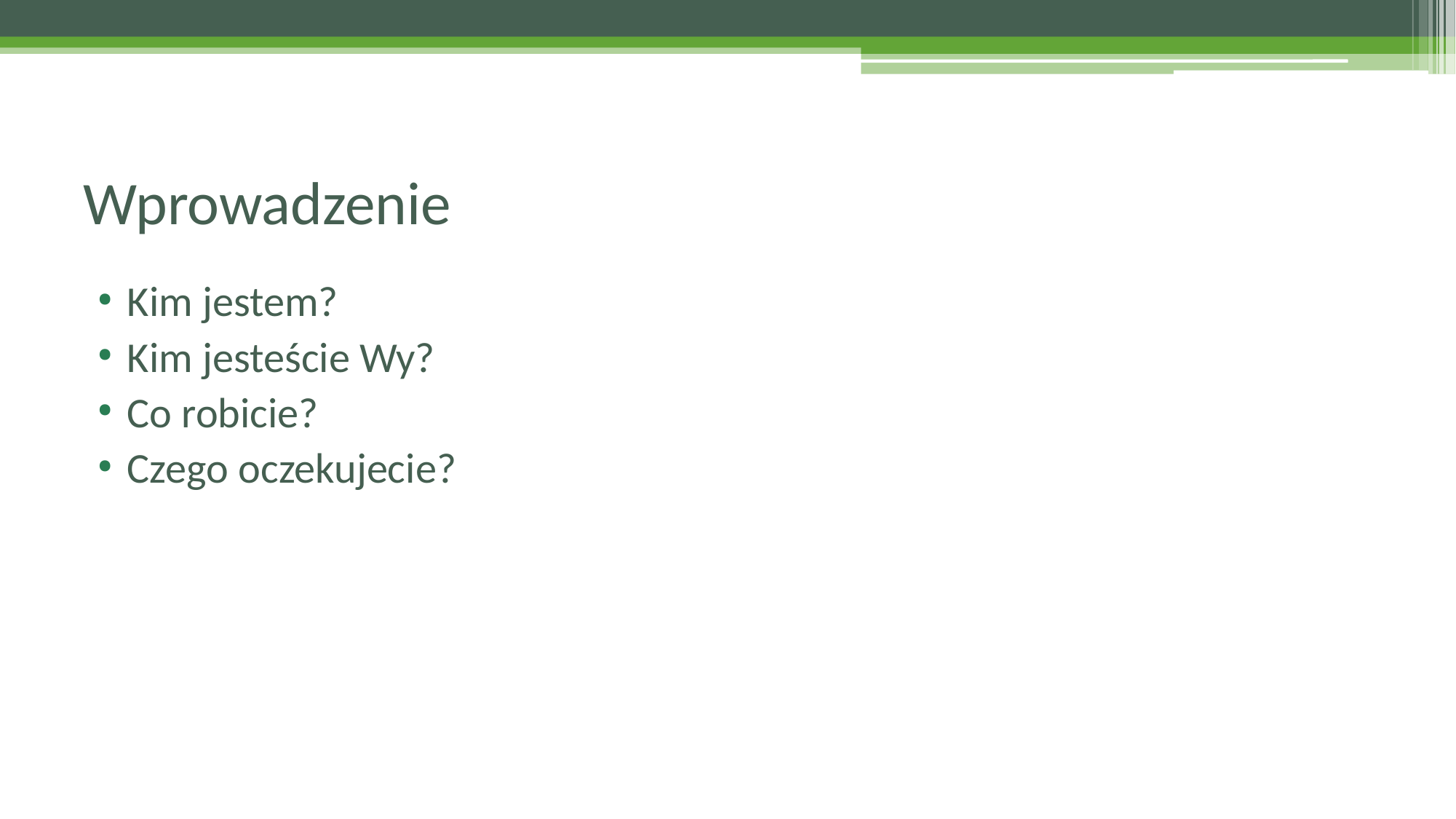

# Wprowadzenie
Kim jestem?
Kim jesteście Wy?
Co robicie?
Czego oczekujecie?